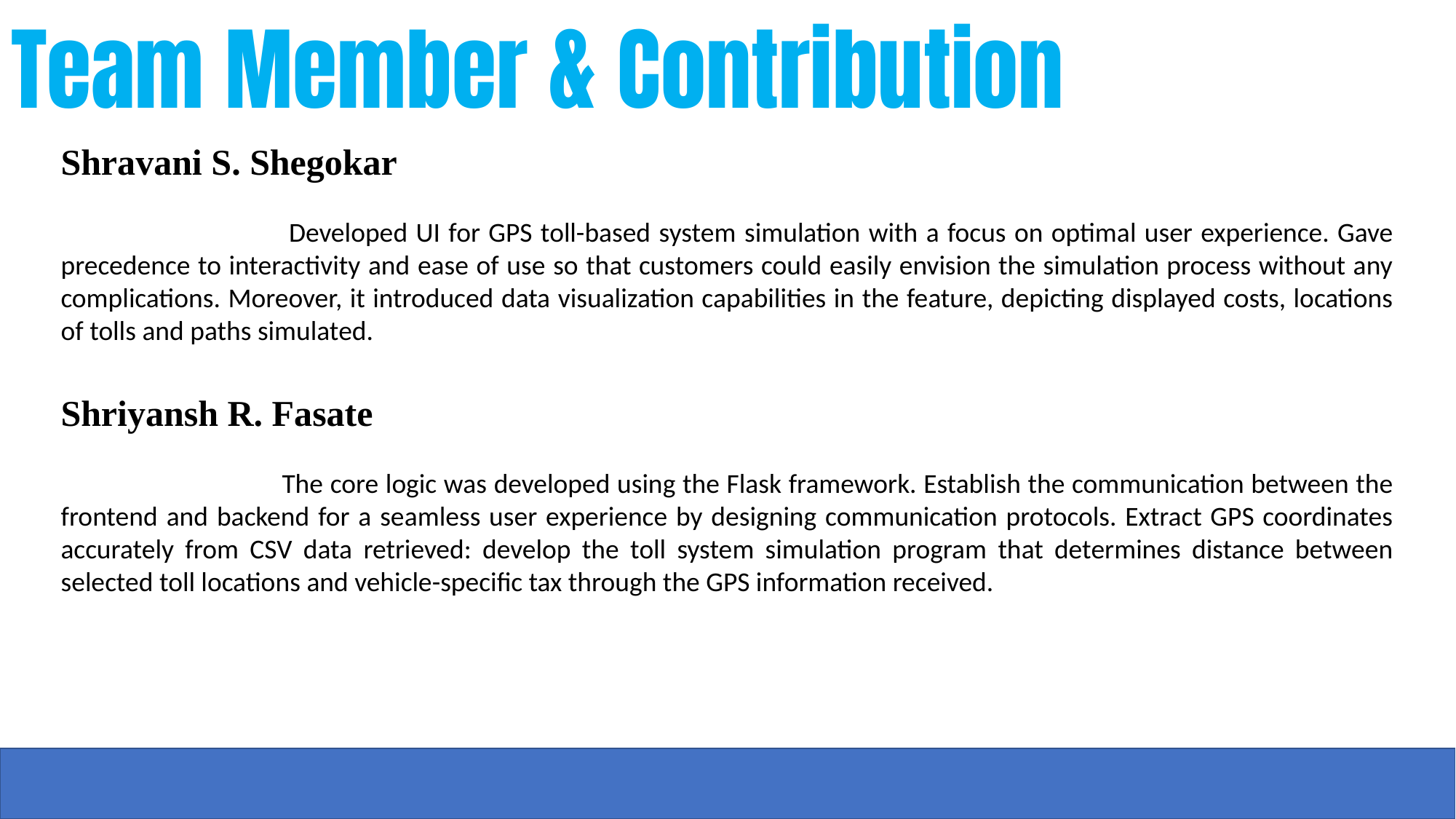

# Team Member & Contribution
Shravani S. Shegokar
                                 Developed UI for GPS toll-based system simulation with a focus on optimal user experience. Gave precedence to interactivity and ease of use so that customers could easily envision the simulation process without any complications. Moreover, it introduced data visualization capabilities in the feature, depicting displayed costs, locations of tolls and paths simulated.
Shriyansh R. Fasate
                                The core logic was developed using the Flask framework. Establish the communication between the frontend and backend for a seamless user experience by designing communication protocols. Extract GPS coordinates accurately from CSV data retrieved: develop the toll system simulation program that determines distance between selected toll locations and vehicle-specific tax through the GPS information received.